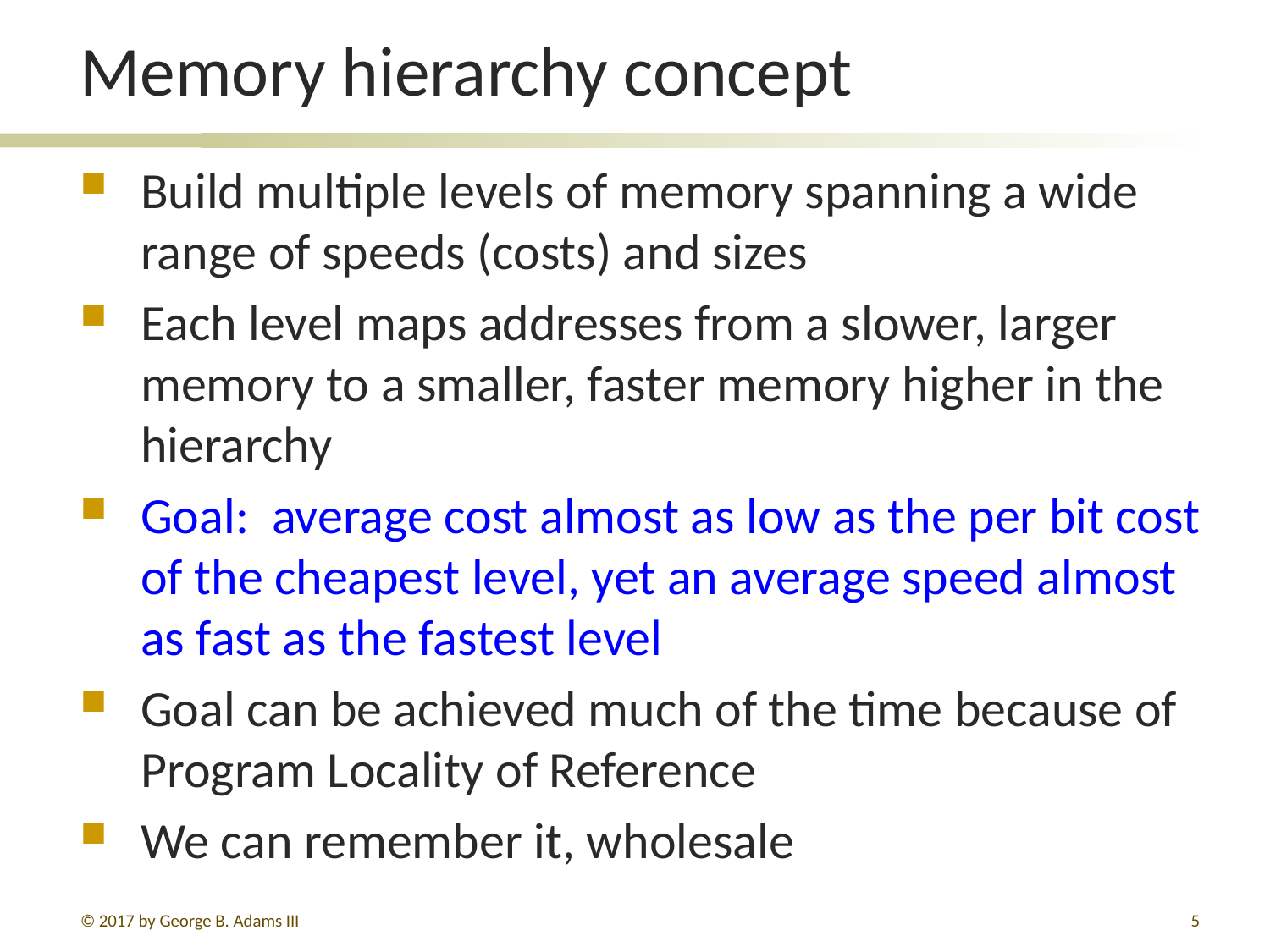

# Memory hierarchy concept
Build multiple levels of memory spanning a wide range of speeds (costs) and sizes
Each level maps addresses from a slower, larger memory to a smaller, faster memory higher in the hierarchy
Goal:  average cost almost as low as the per bit cost of the cheapest level, yet an average speed almost as fast as the fastest level
Goal can be achieved much of the time because of Program Locality of Reference
We can remember it, wholesale
© 2017 by George B. Adams III
5